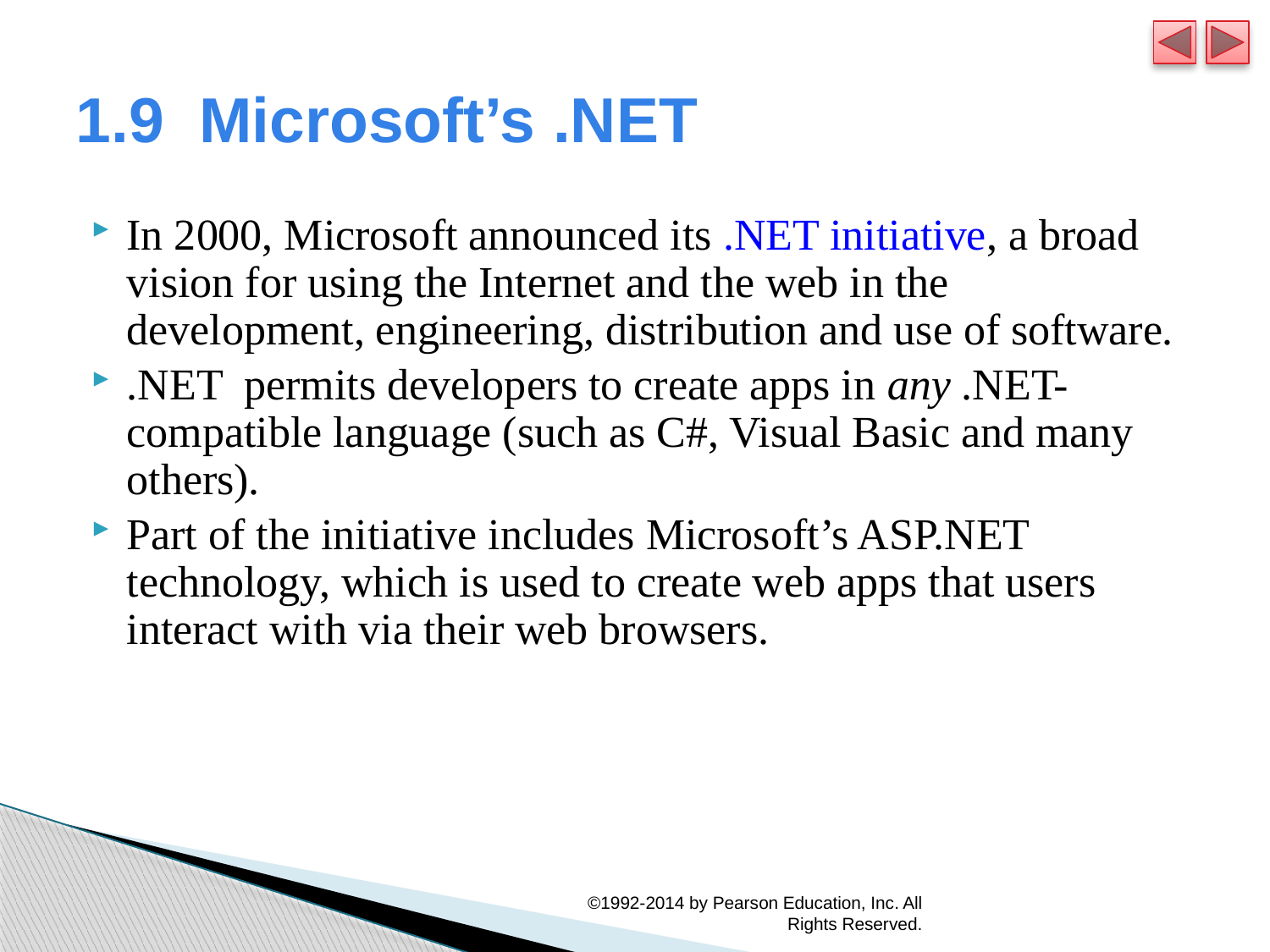

# 1.9  Microsoft’s .NET
In 2000, Microsoft announced its .NET initiative, a broad vision for using the Internet and the web in the development, engineering, distribution and use of software.
.NET  permits developers to create apps in any .NET-compatible language (such as C#, Visual Basic and many others).
Part of the initiative includes Microsoft’s ASP.NET technology, which is used to create web apps that users interact with via their web browsers.
©1992-2014 by Pearson Education, Inc. All Rights Reserved.